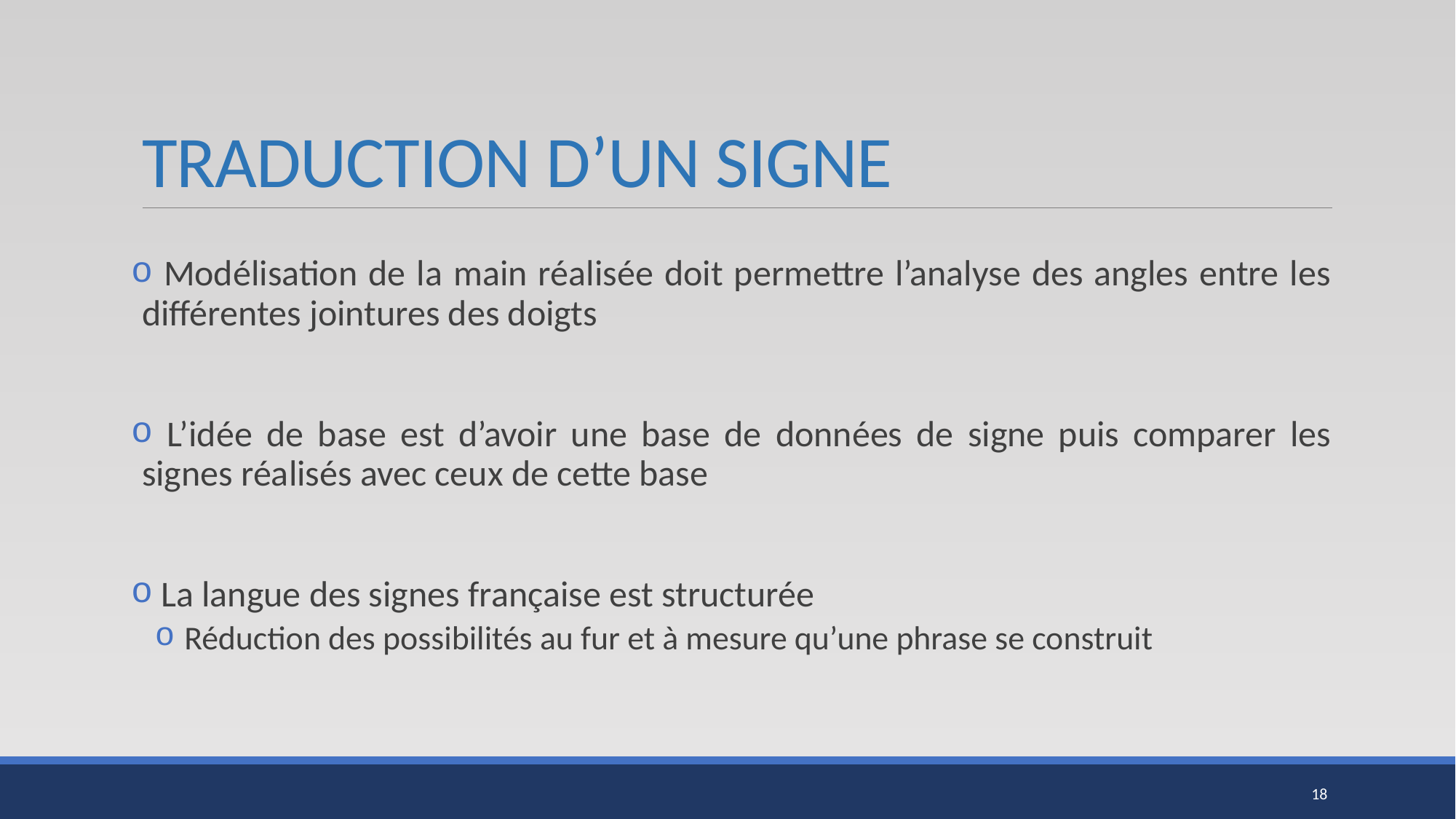

# TRADUCTION D’UN SIGNE
 Modélisation de la main réalisée doit permettre l’analyse des angles entre les différentes jointures des doigts

 L’idée de base est d’avoir une base de données de signe puis comparer les signes réalisés avec ceux de cette base

 La langue des signes française est structurée
 Réduction des possibilités au fur et à mesure qu’une phrase se construit
18